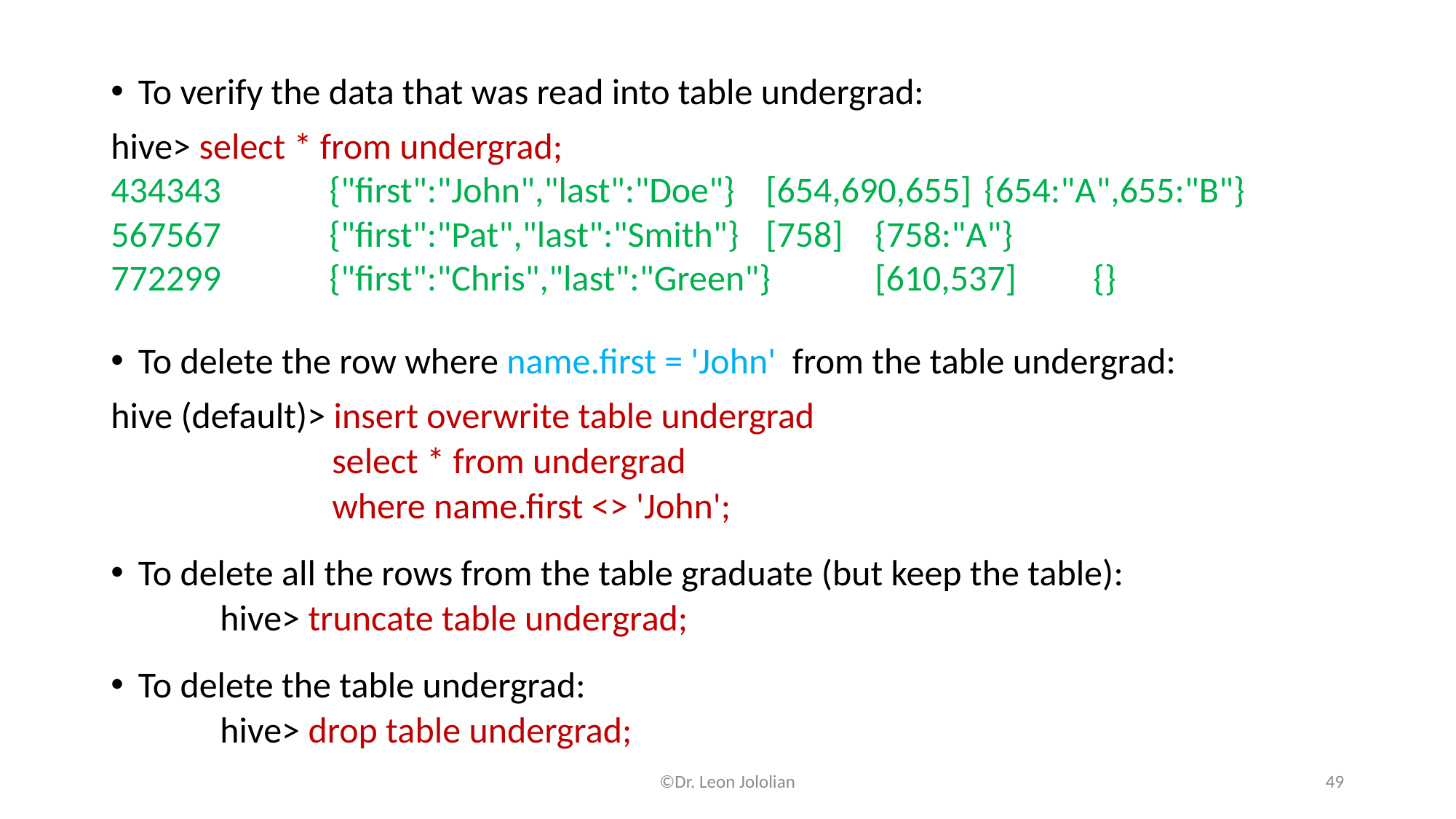

To verify the data that was read into table undergrad:
hive> select * from undergrad;
434343	{"first":"John","last":"Doe"}	[654,690,655]	{654:"A",655:"B"}
567567	{"first":"Pat","last":"Smith"}	[758]	{758:"A"}
772299	{"first":"Chris","last":"Green"}	[610,537]	{}

To delete the row where name.first = 'John'  from the table undergrad:
hive (default)> insert overwrite table undergrad
                           select * from undergrad
                           where name.first <> 'John';
To delete all the rows from the table graduate (but keep the table):
	hive> truncate table undergrad;
To delete the table undergrad:
	hive> drop table undergrad;
©Dr. Leon Jololian
49